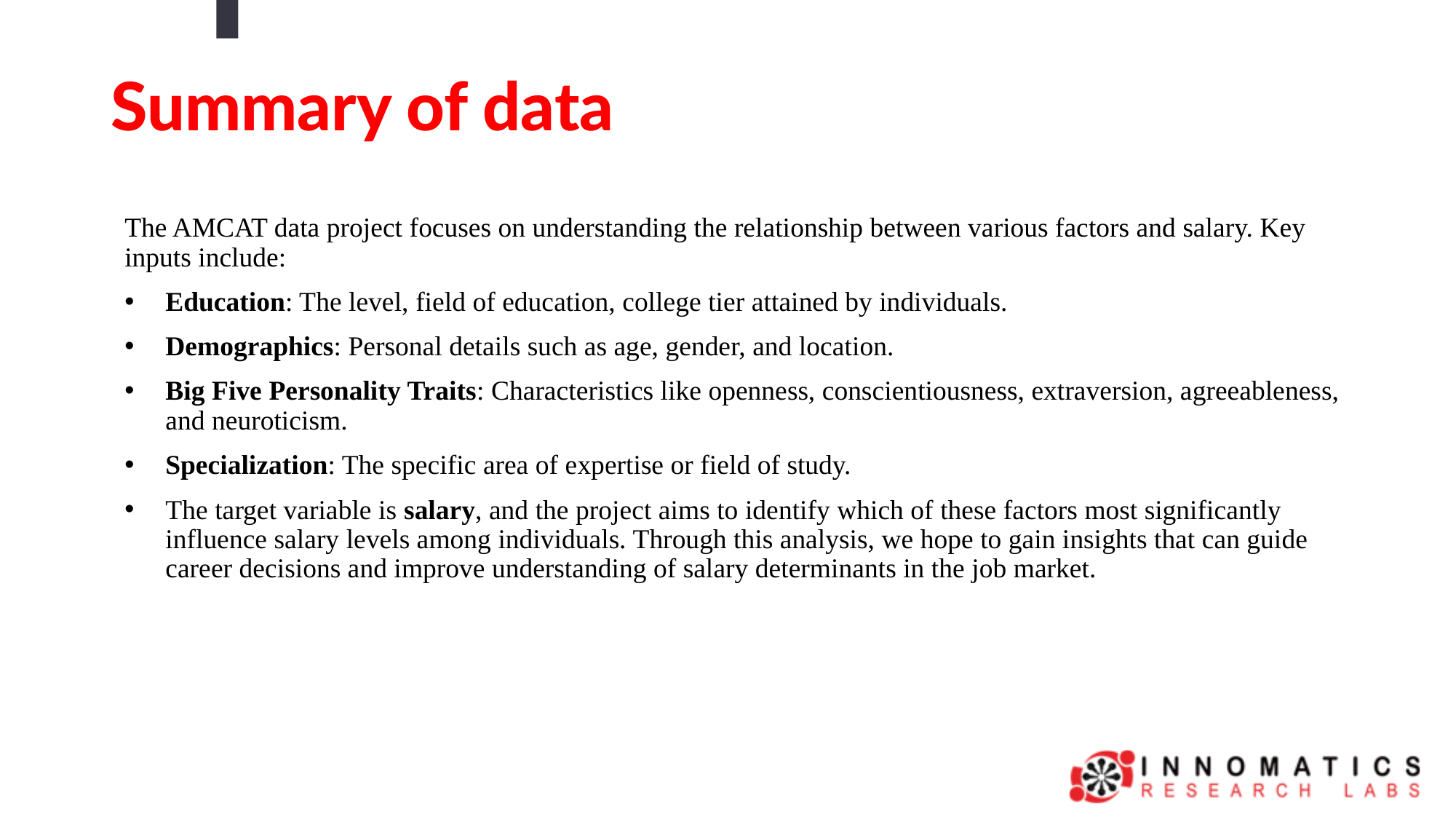

Summary of data

The AMCAT data project focuses on understanding the relationship between various factors and salary. Key inputs include:
Education: The level, field of education, college tier attained by individuals.
Demographics: Personal details such as age, gender, and location.
Big Five Personality Traits: Characteristics like openness, conscientiousness, extraversion, agreeableness, and neuroticism.
Specialization: The specific area of expertise or field of study.
The target variable is salary, and the project aims to identify which of these factors most significantly influence salary levels among individuals. Through this analysis, we hope to gain insights that can guide career decisions and improve understanding of salary determinants in the job market.